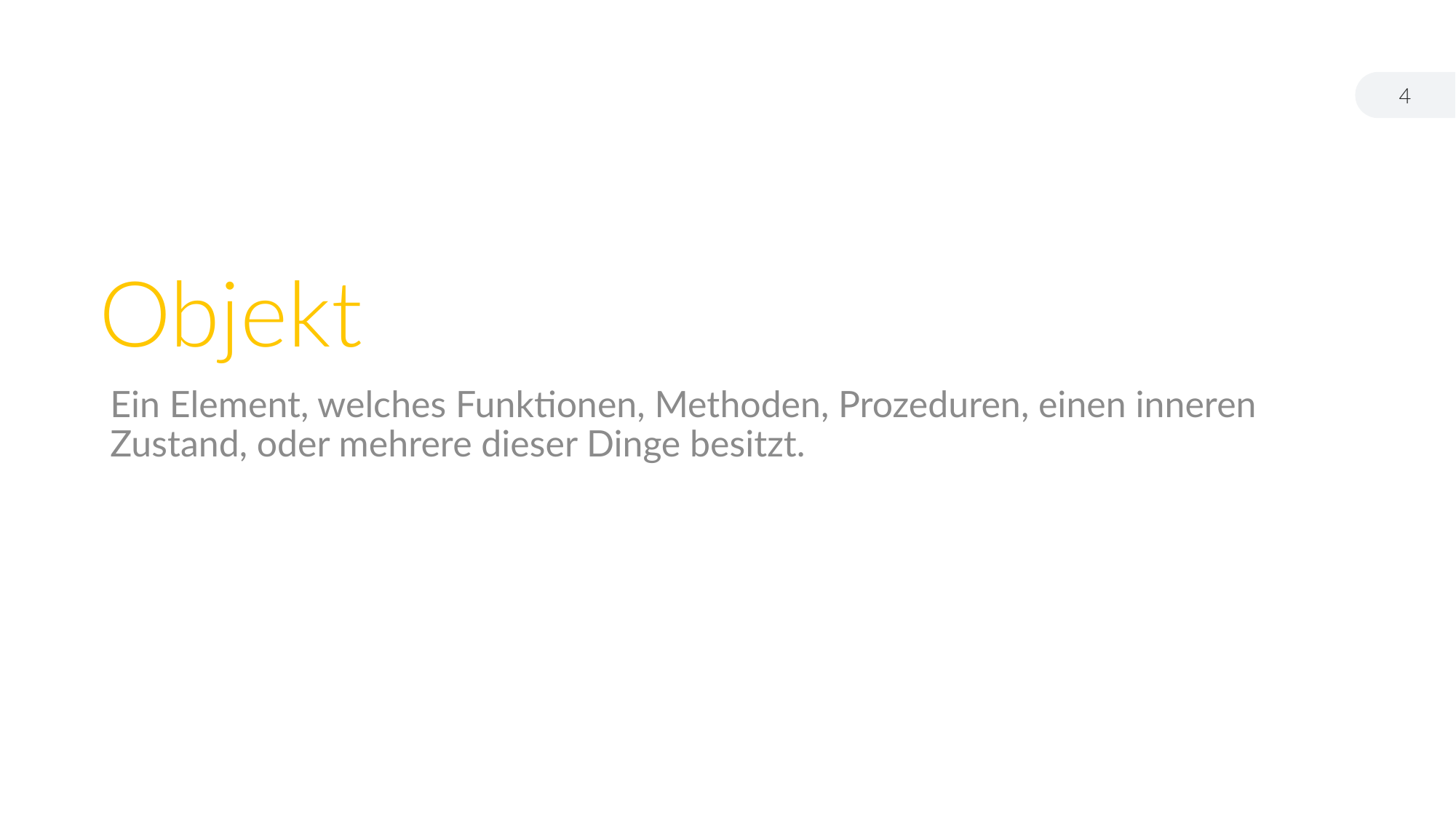

4
# Objekt
Ein Element, welches Funktionen, Methoden, Prozeduren, einen inneren Zustand, oder mehrere dieser Dinge besitzt.